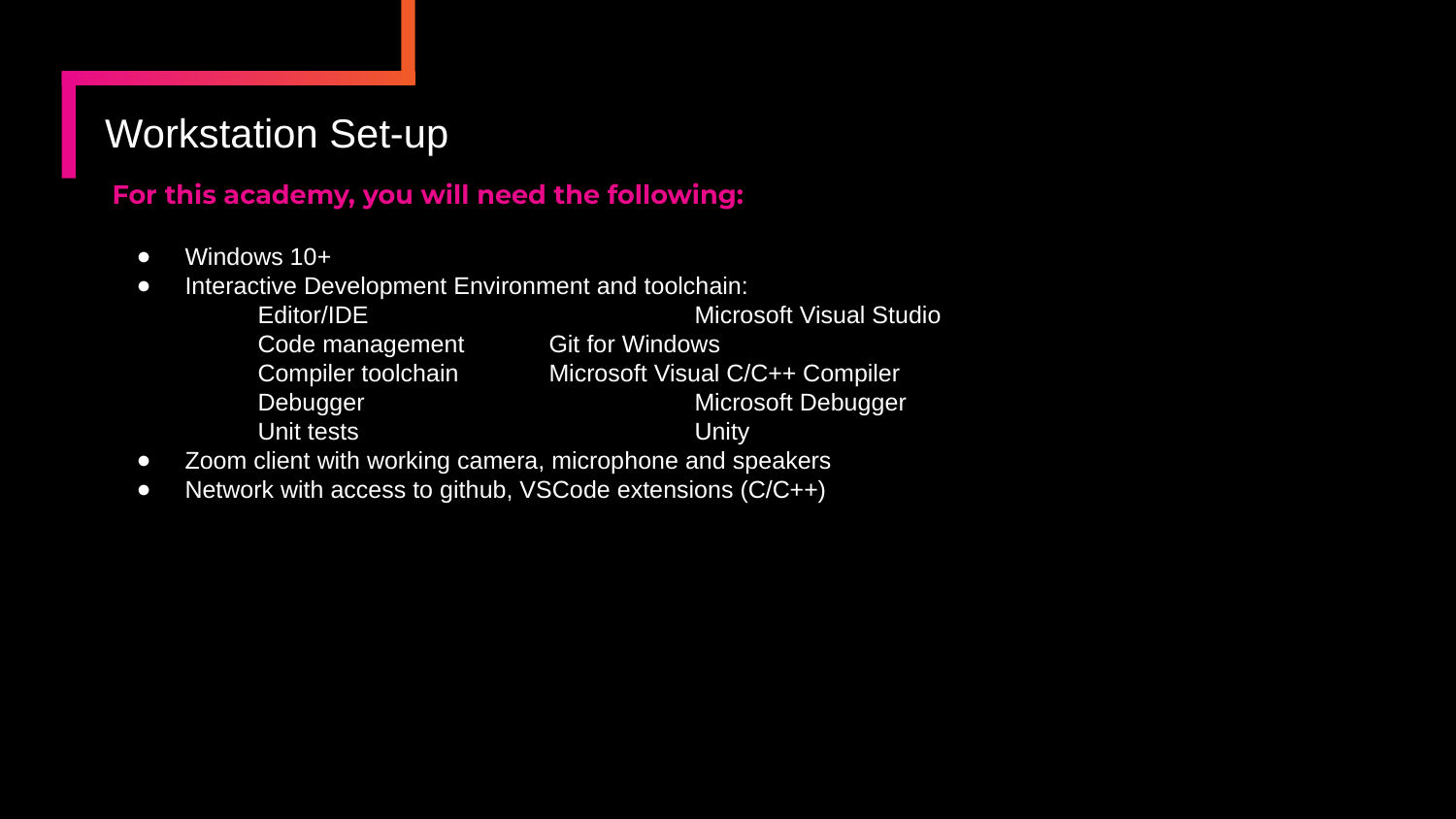

# Workstation Set-up
For this academy, you will need the following:

Windows 10+
Interactive Development Environment and toolchain:
Editor/IDE			Microsoft Visual Studio
Code management	Git for Windows
Compiler toolchain 	Microsoft Visual C/C++ Compiler
Debugger			Microsoft Debugger
Unit tests			Unity
Zoom client with working camera, microphone and speakers
Network with access to github, VSCode extensions (C/C++)